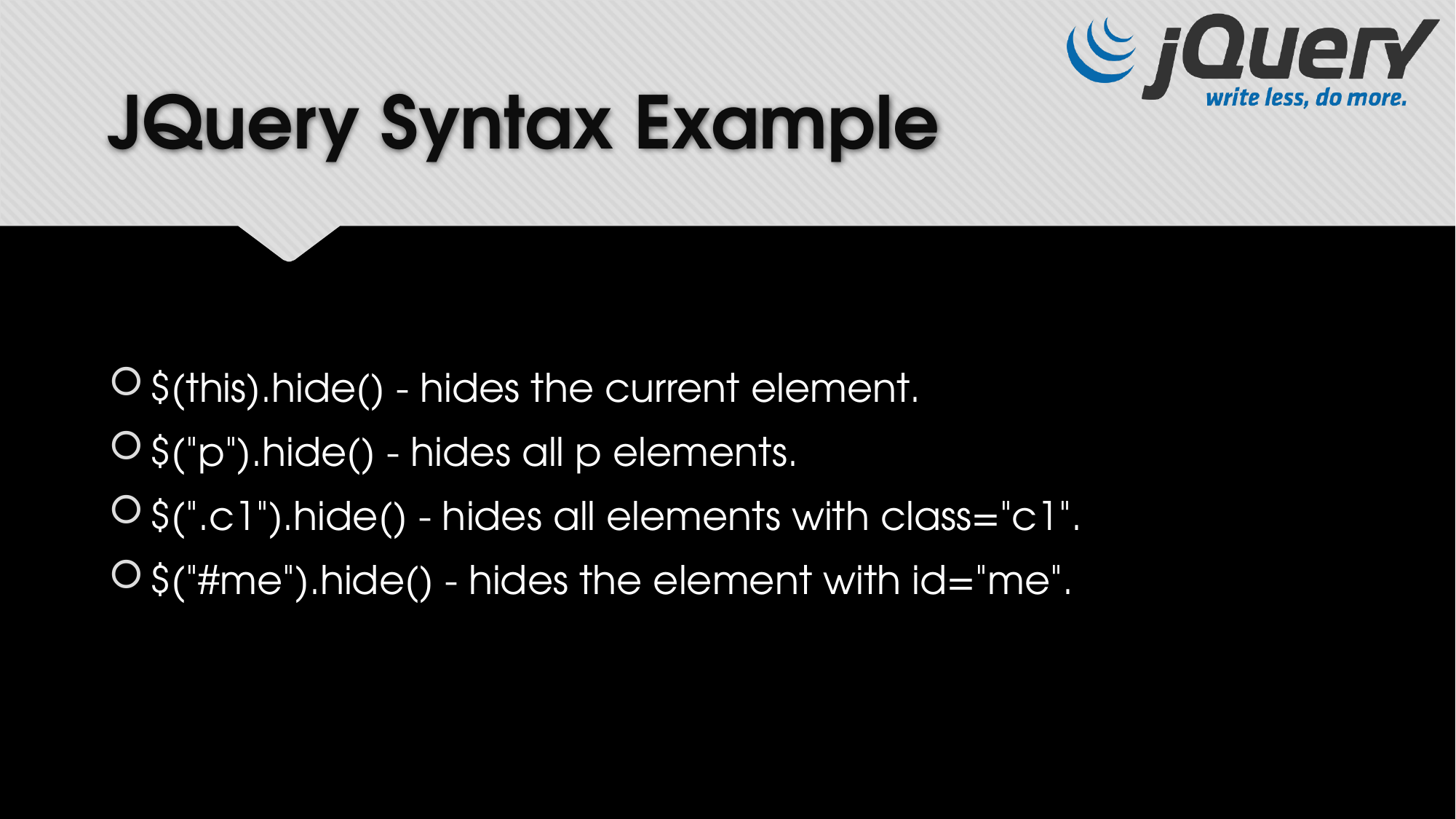

# JQuery Syntax Example
$(this).hide() - hides the current element.
$("p").hide() - hides all p elements.
$(".c1").hide() - hides all elements with class="c1".
$("#me").hide() - hides the element with id="me".